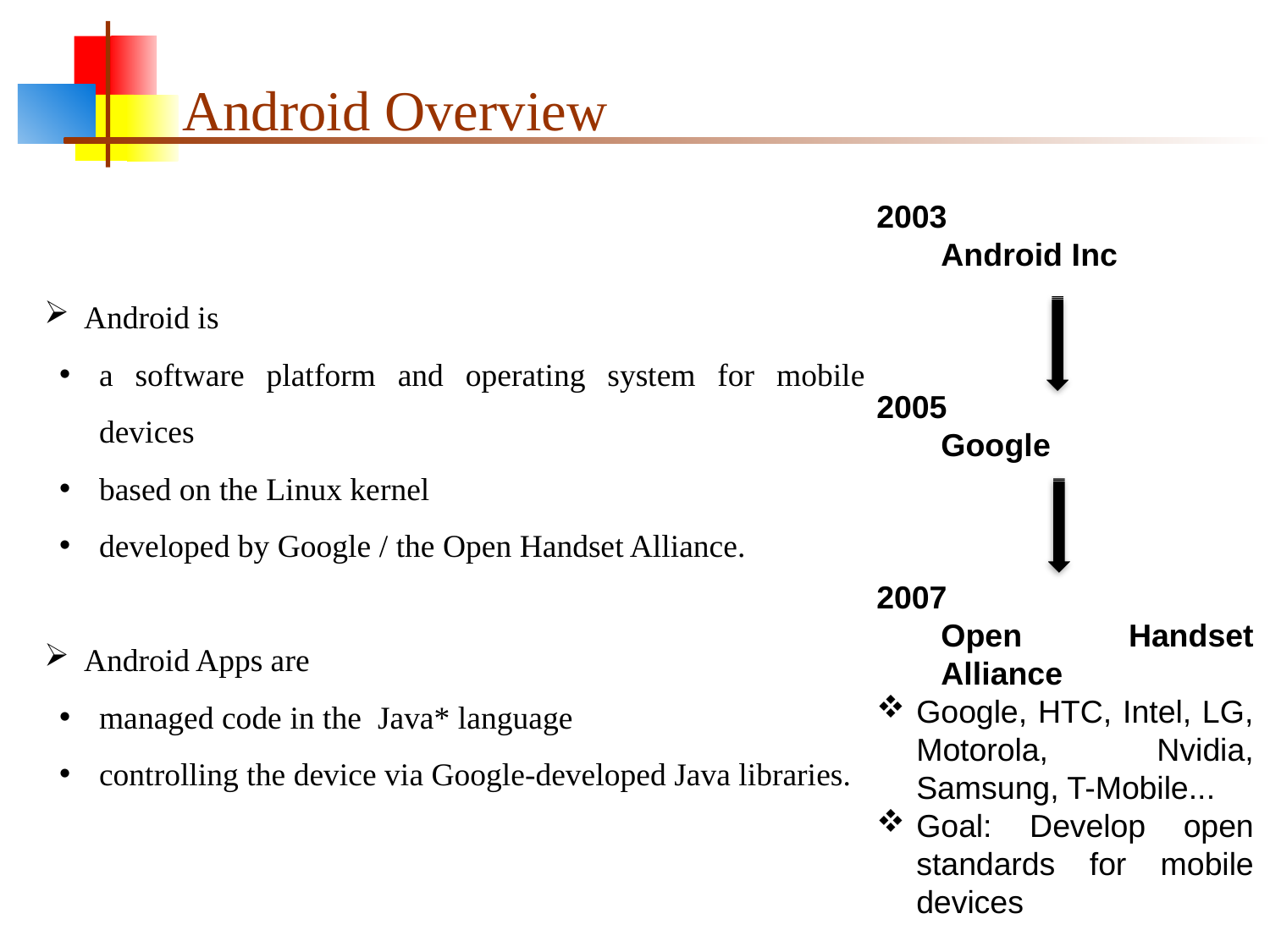

# Android Overview
2003
Android Inc

2005
Google

2007
Open Handset Alliance
Google, HTC, Intel, LG, Motorola, Nvidia, Samsung, T-Mobile...
Goal: Develop open standards for mobile devices
Android is
a software platform and operating system for mobile devices
based on the Linux kernel
developed by Google / the Open Handset Alliance.

Android Apps are
managed code in the  Java* language
controlling the device via Google-developed Java libraries.